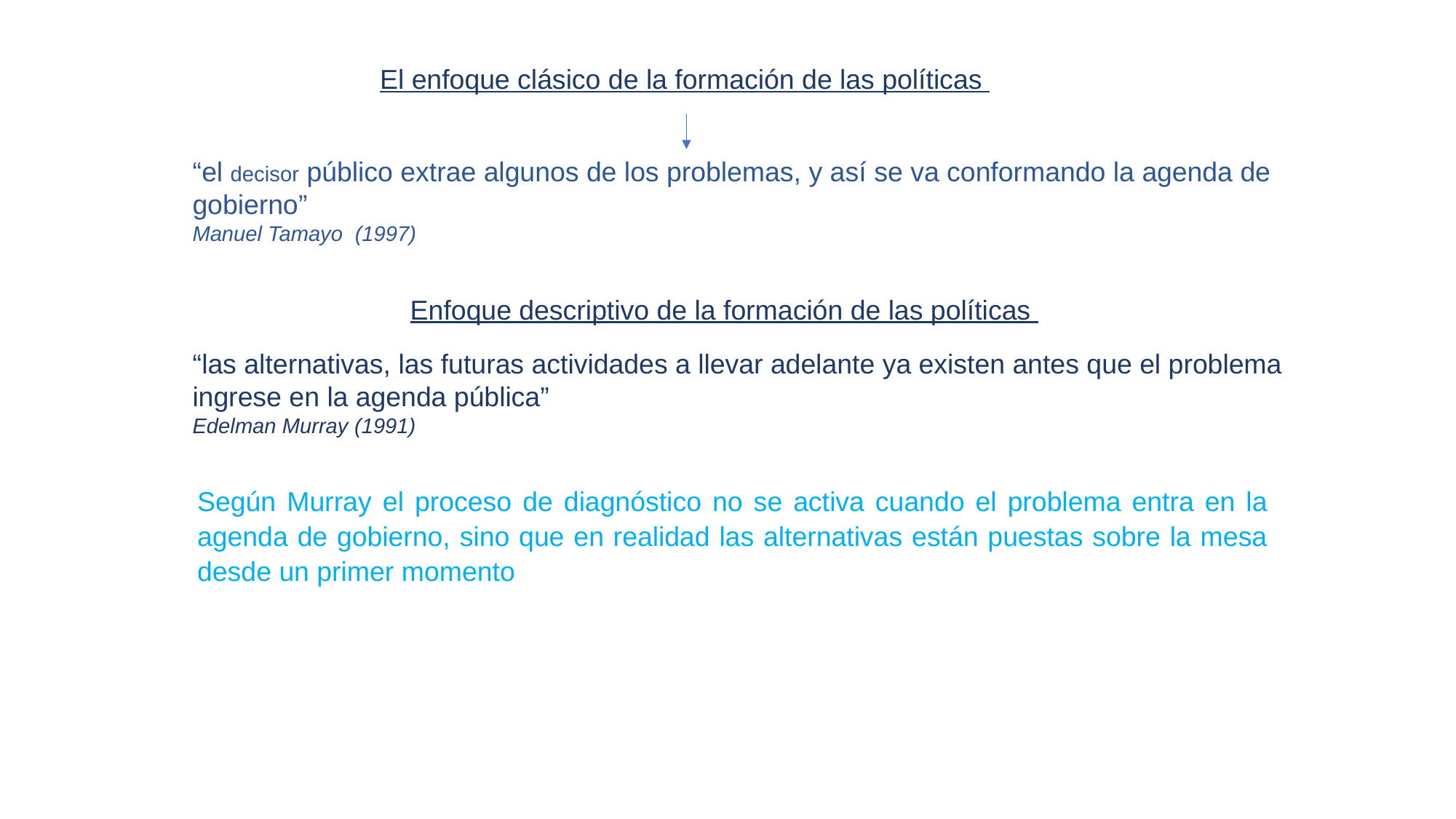

El enfoque clásico de la formación de las políticas
“el decisor público extrae algunos de los problemas, y así se va conformando la agenda de gobierno”
Manuel Tamayo  (1997)
Enfoque descriptivo de la formación de las políticas
“las alternativas, las futuras actividades a llevar adelante ya existen antes que el problema ingrese en la agenda pública”
Edelman Murray (1991)
Según Murray el proceso de diagnóstico no se activa cuando el problema entra en la agenda de gobierno, sino que en realidad las alternativas están puestas sobre la mesa desde un primer momento